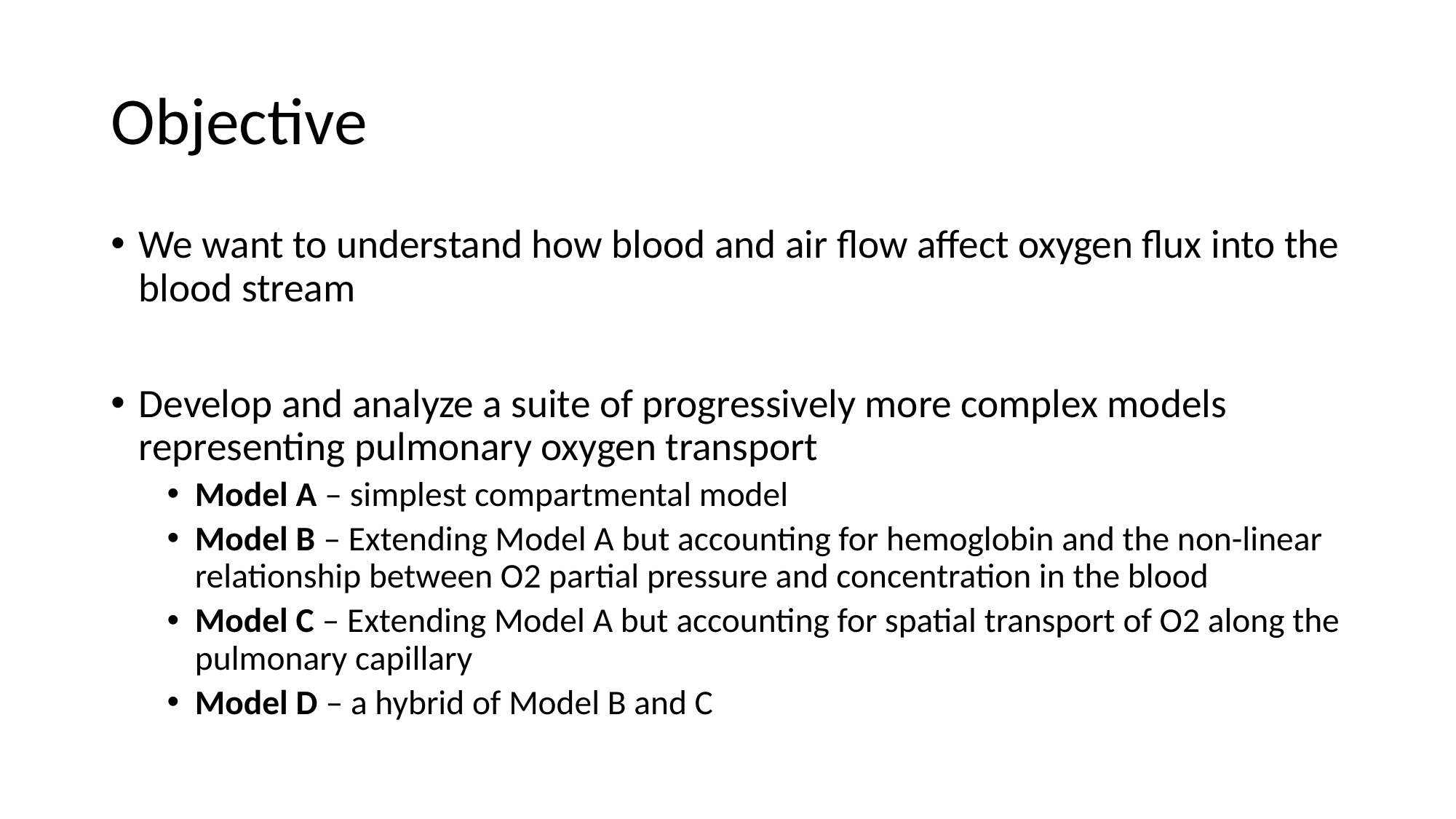

# Objective
We want to understand how blood and air flow affect oxygen flux into the blood stream

Develop and analyze a suite of progressively more complex models representing pulmonary oxygen transport
Model A – simplest compartmental model
Model B – Extending Model A but accounting for hemoglobin and the non-linear relationship between O2 partial pressure and concentration in the blood
Model C – Extending Model A but accounting for spatial transport of O2 along the pulmonary capillary
Model D – a hybrid of Model B and C